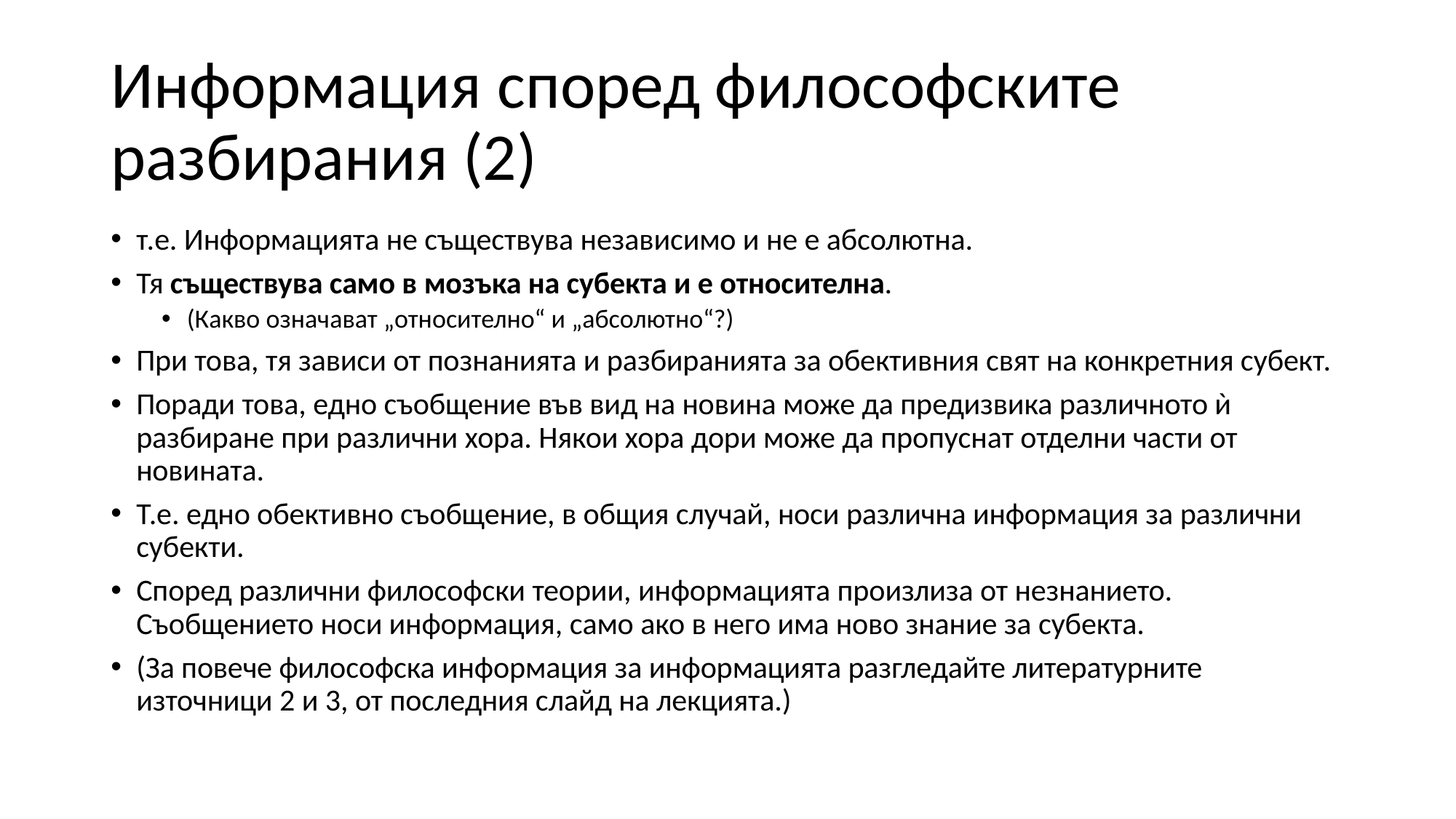

# Информация според философските разбирания (2)
т.е. Информацията не съществува независимо и не е абсолютна.
Тя съществува само в мозъка на субекта и е относителна.
(Какво означават „относително“ и „абсолютно“?)
При това, тя зависи от познанията и разбиранията за обективния свят на конкретния субект.
Поради това, едно съобщение във вид на новина може да предизвика различното ѝ разбиране при различни хора. Някои хора дори може да пропуснат отделни части от новината.
Т.е. едно обективно съобщение, в общия случай, носи различна информация за различни субекти.
Според различни философски теории, информацията произлиза от незнанието. Съобщението носи информация, само ако в него има ново знание за субекта.
(За повече философска информация за информацията разгледайте литературните източници 2 и 3, от последния слайд на лекцията.)